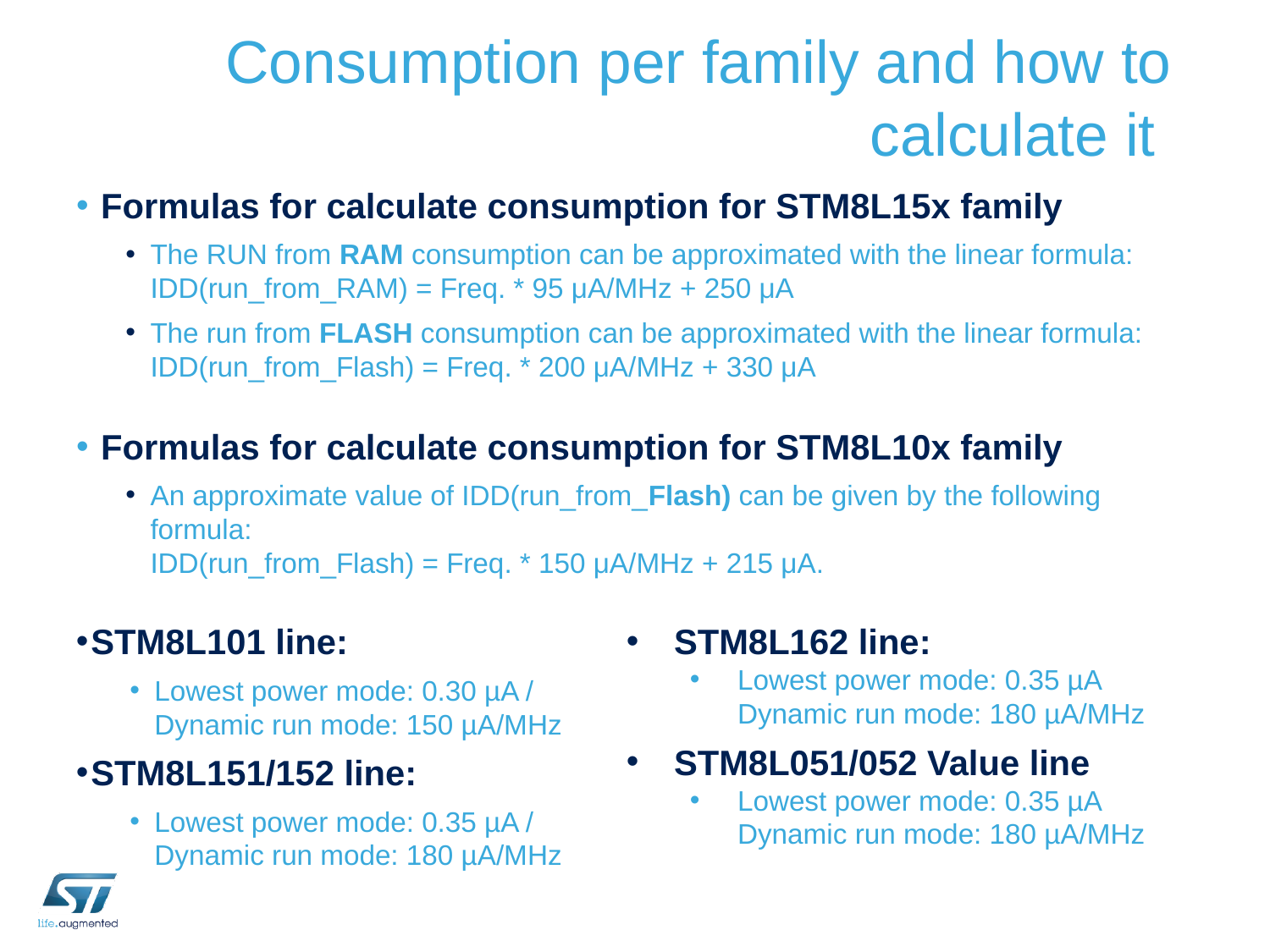

# Consumption per family and how to calculate it
Formulas for calculate consumption for STM8L15x family
The RUN from RAM consumption can be approximated with the linear formula: 
IDD(run_from_RAM) = Freq. * 95 μA/MHz + 250 μA
The run from FLASH consumption can be approximated with the linear formula: 
IDD(run_from_Flash) = Freq. * 200 μA/MHz + 330 μA
Formulas for calculate consumption for STM8L10x family
An approximate value of IDD(run_from_Flash) can be given by the following formula: 
IDD(run_from_Flash) = Freq. * 150 μA/MHz + 215 μA.

STM8L101 line:
Lowest power mode: 0.30 µA / Dynamic run mode: 150 µA/MHz
STM8L151/152 line:
Lowest power mode: 0.35 µA / Dynamic run mode: 180 µA/MHz

STM8L162 line:
Lowest power mode: 0.35 µA
Dynamic run mode: 180 µA/MHz
STM8L051/052 Value line
Lowest power mode: 0.35 µA
Dynamic run mode: 180 µA/MHz